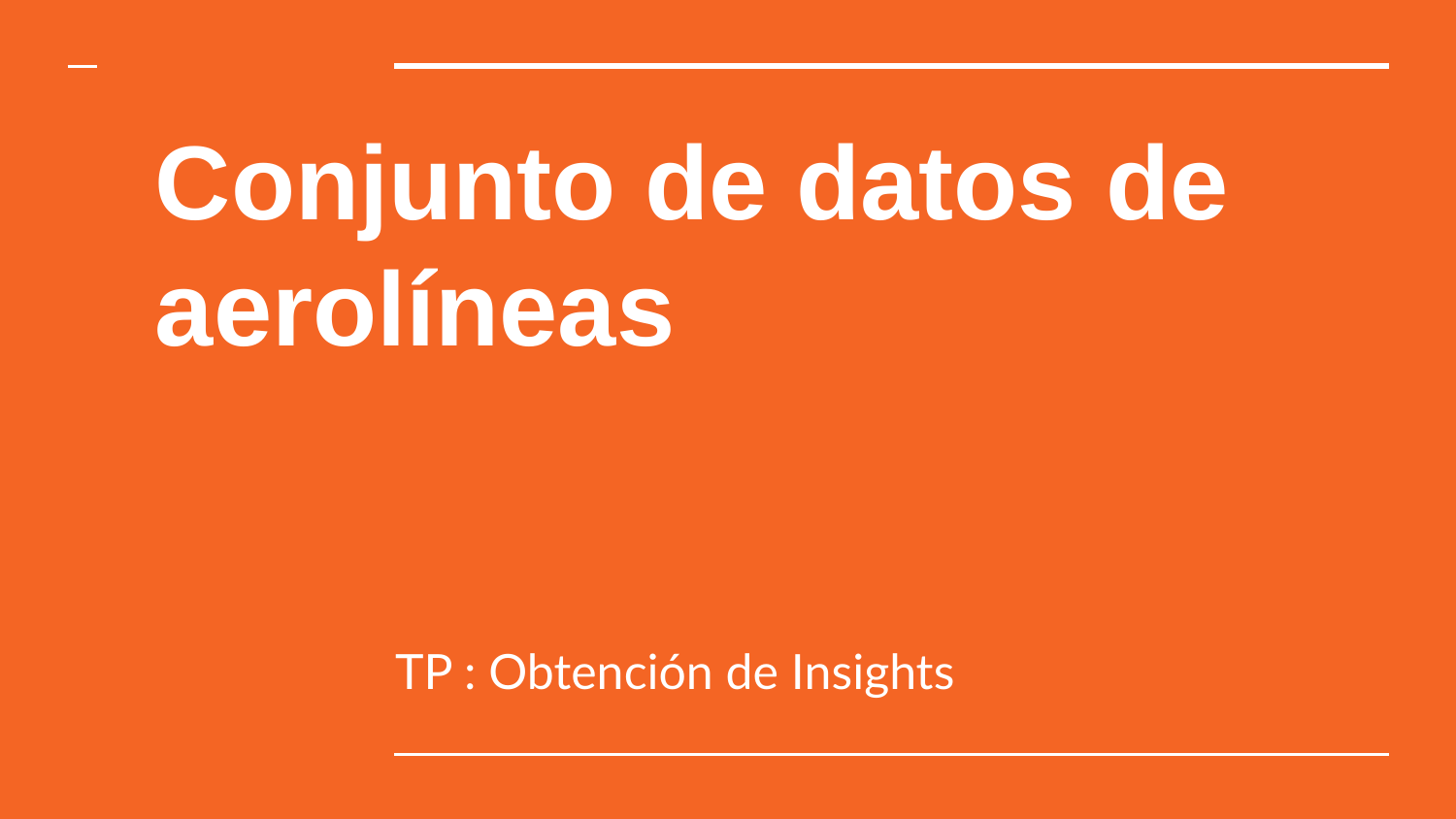

# Conjunto de datos de aerolíneas
TP : Obtención de Insights